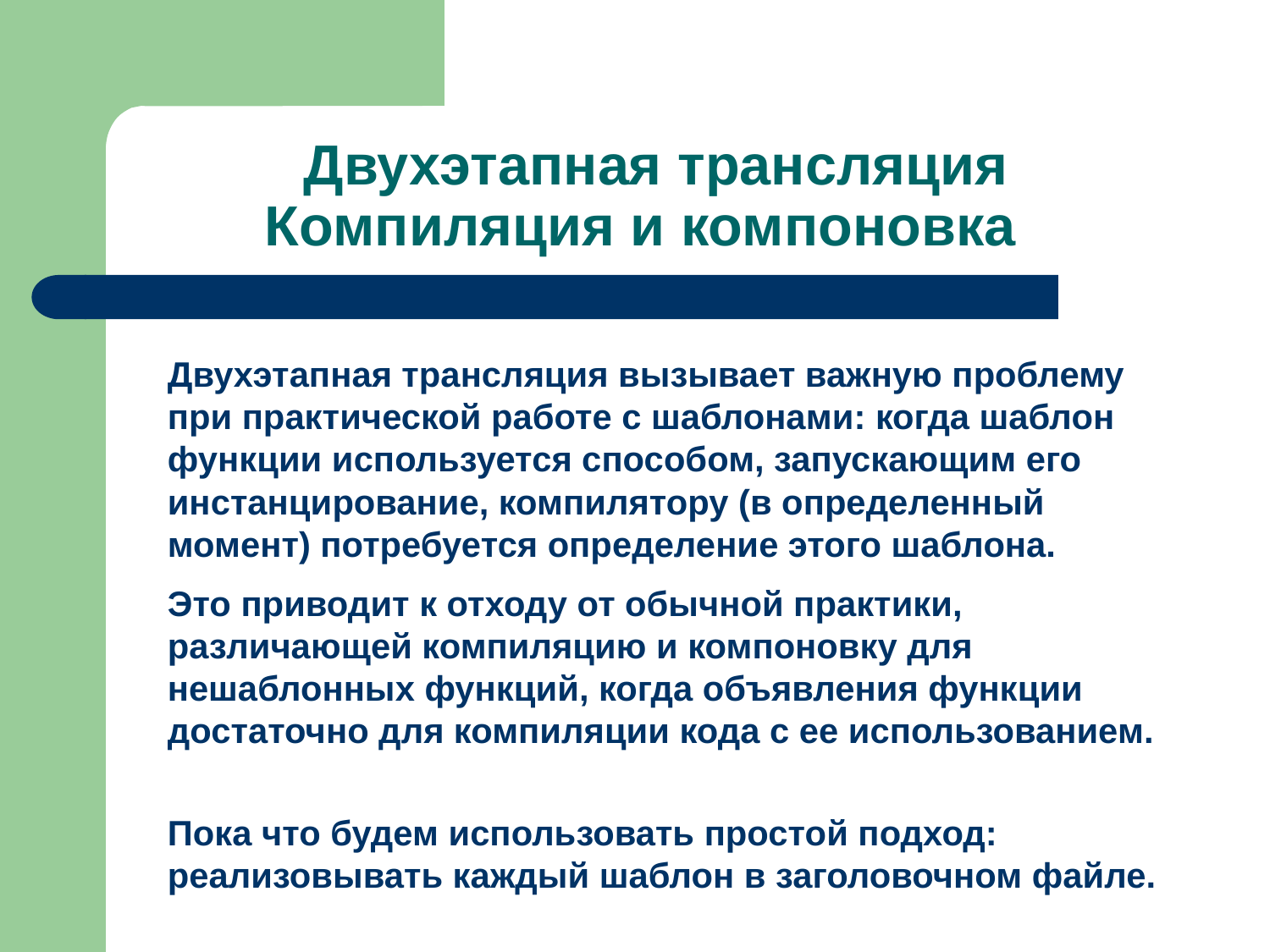

# Двухэтапная трансляция Компиляция и компоновка
Двухэтапная трансляция вызывает важную проблему при практической работе с шаблонами: когда шаблон функции используется способом, запускающим его инстанцирование, компилятору (в определенный момент) потребуется определение этого шаблона.
Это приводит к отходу от обычной практики, различающей компиляцию и компоновку для нешаблонных функций, когда объявления функции достаточно для компиляции кода с ее использованием.
Пока что будем использовать простой подход: реализовывать каждый шаблон в заголовочном файле.